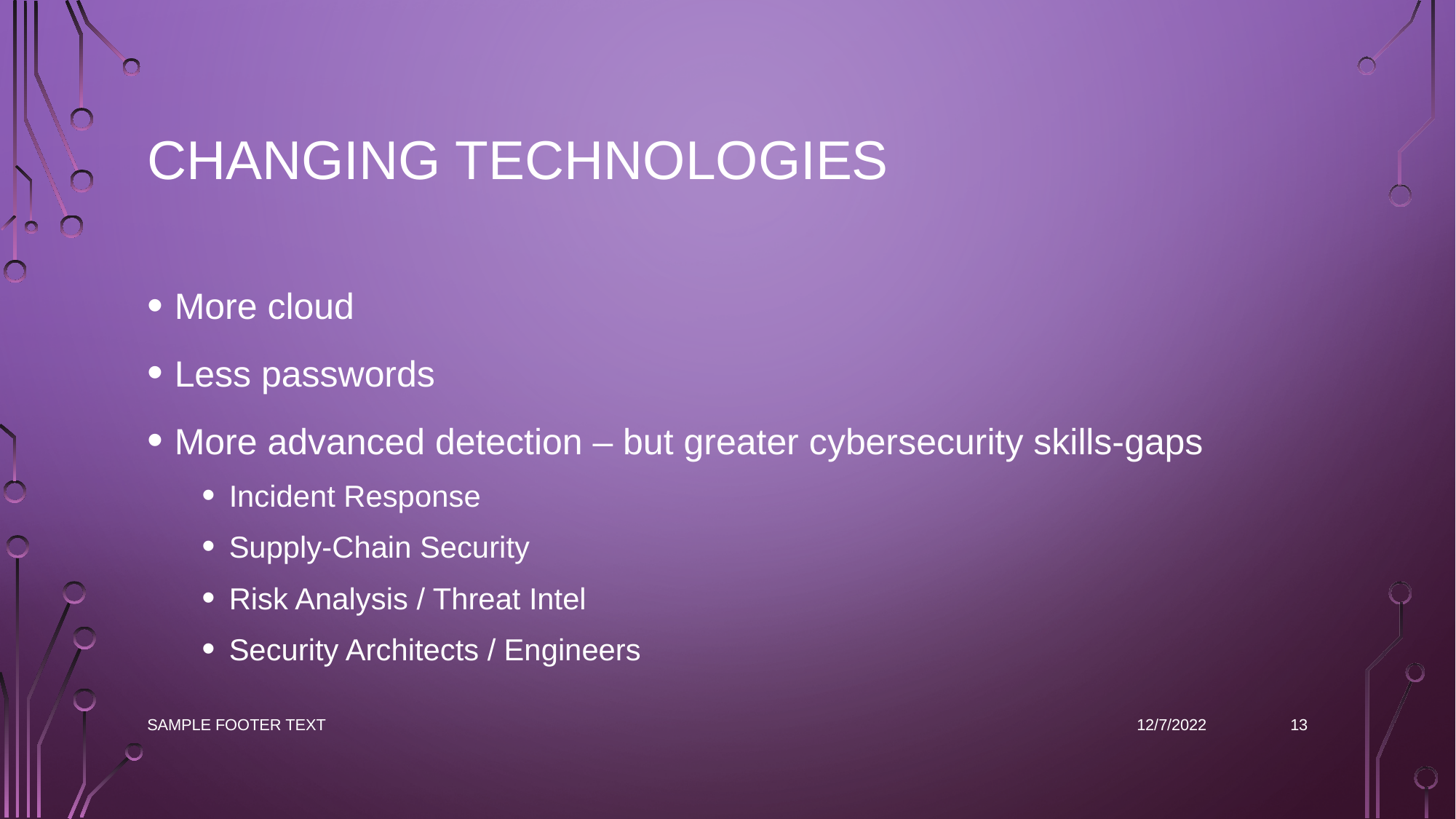

# Changing Technologies
More cloud
Less passwords
More advanced detection – but greater cybersecurity skills-gaps
Incident Response
Supply-Chain Security
Risk Analysis / Threat Intel
Security Architects / Engineers
13
Sample Footer Text
12/7/2022